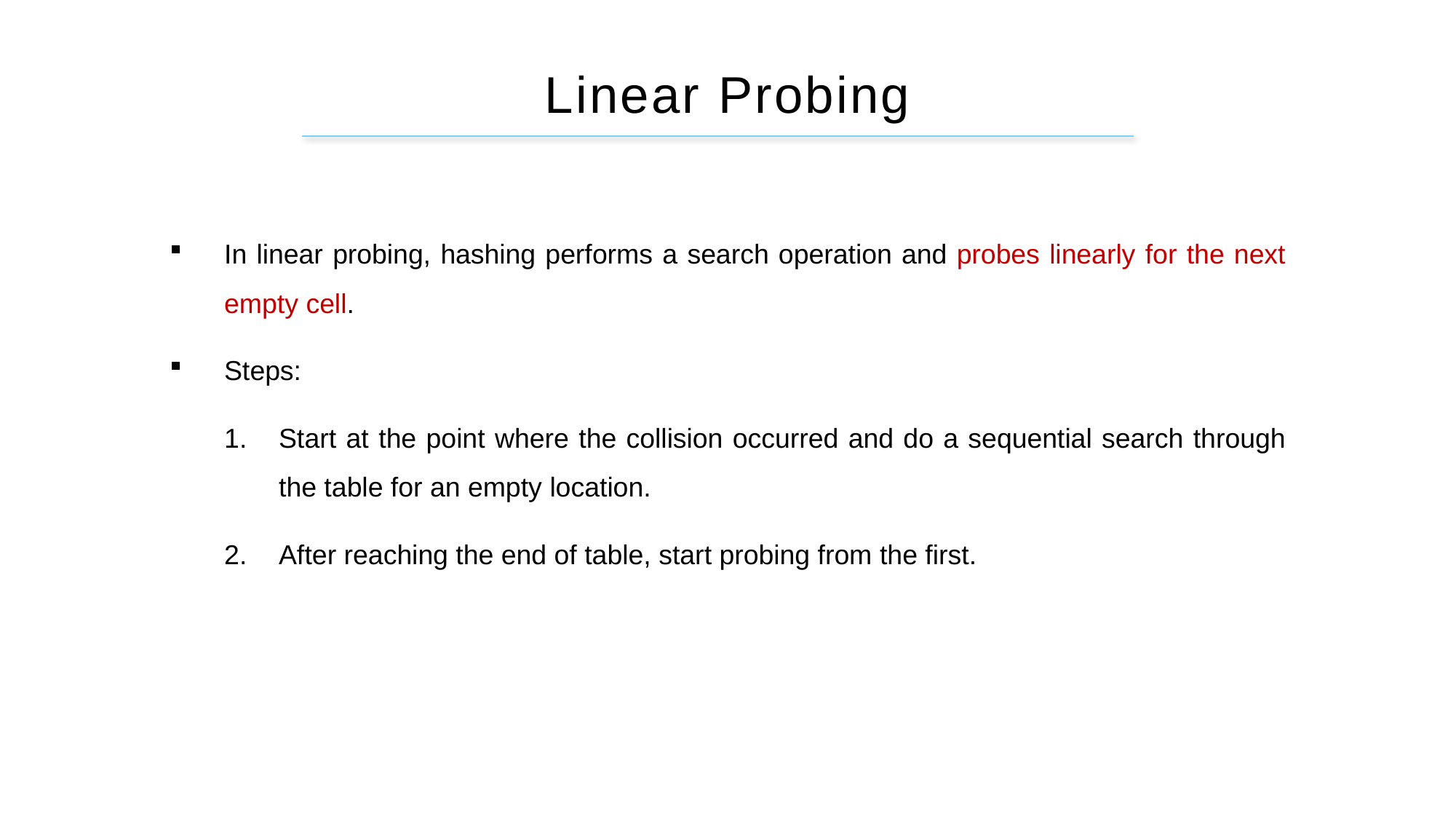

# Linear Probing
In linear probing, hashing performs a search operation and probes linearly for the next empty cell.
Steps:
Start at the point where the collision occurred and do a sequential search through the table for an empty location.
After reaching the end of table, start probing from the first.